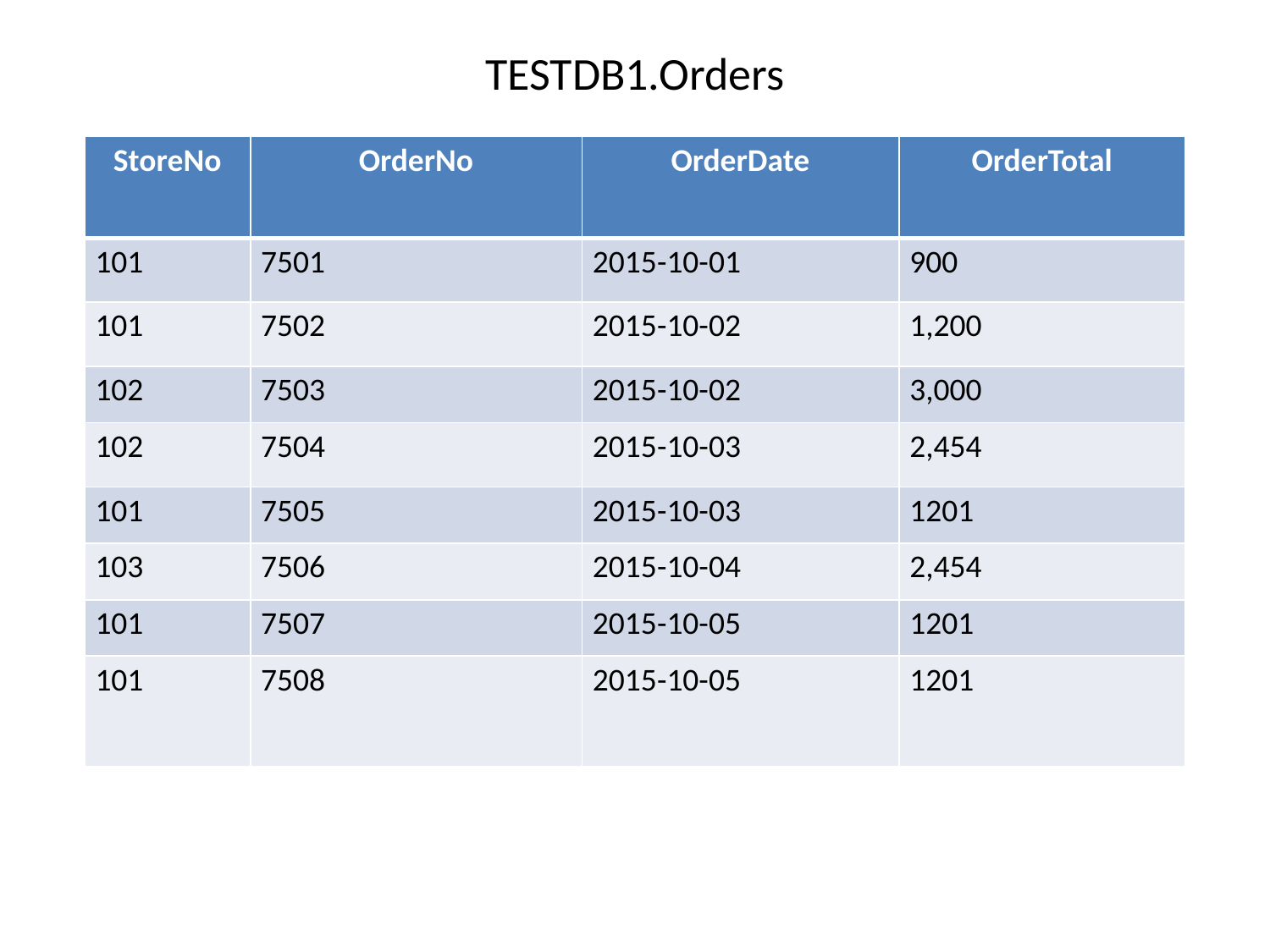

# TESTDB1.Orders
| StoreNo | OrderNo | OrderDate | OrderTotal |
| --- | --- | --- | --- |
| 101 | 7501 | 2015-10-01 | 900 |
| 101 | 7502 | 2015-10-02 | 1,200 |
| 102 | 7503 | 2015-10-02 | 3,000 |
| 102 | 7504 | 2015-10-03 | 2,454 |
| 101 | 7505 | 2015-10-03 | 1201 |
| 103 | 7506 | 2015-10-04 | 2,454 |
| 101 | 7507 | 2015-10-05 | 1201 |
| 101 | 7508 | 2015-10-05 | 1201 |